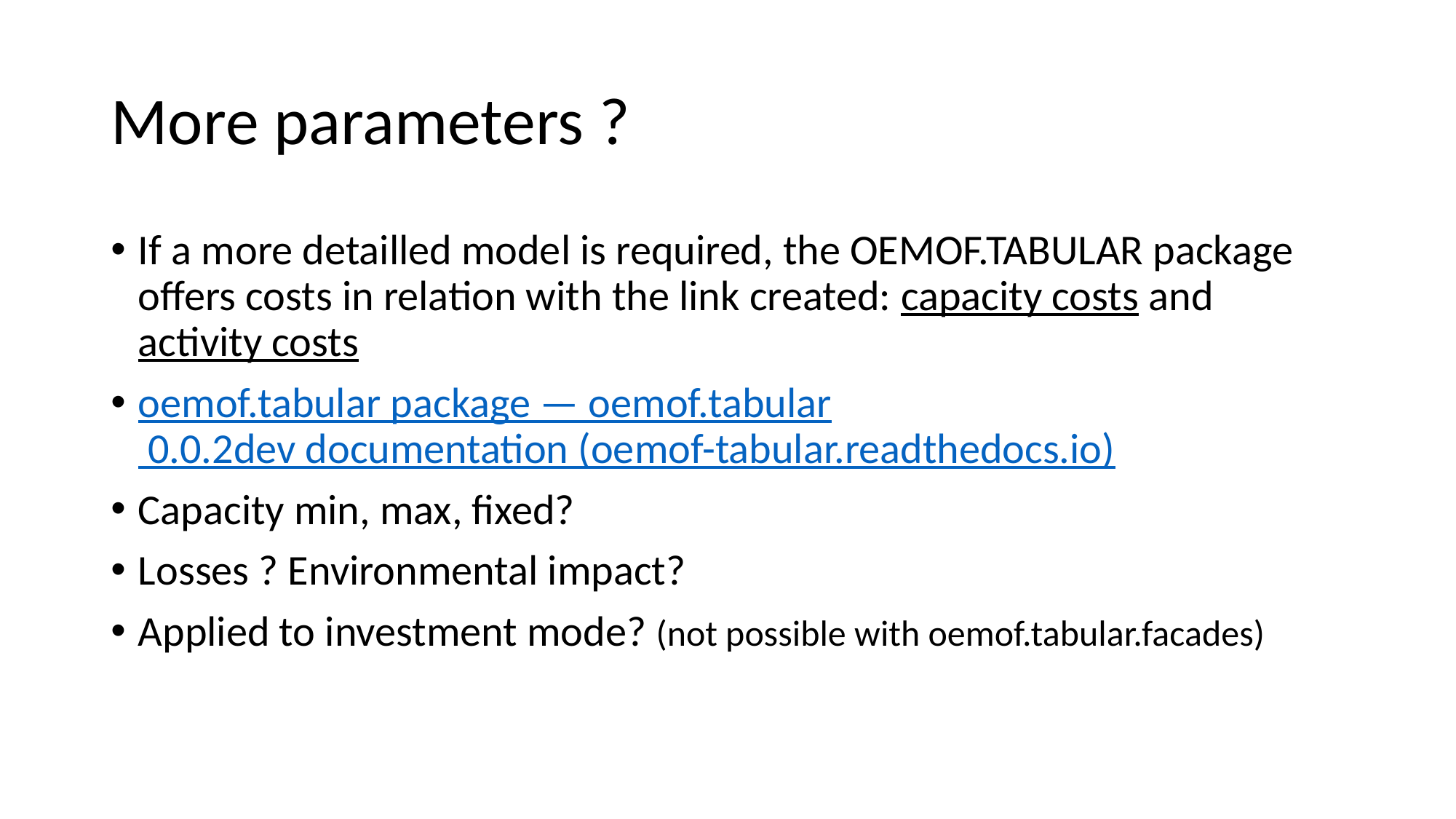

# More parameters ?
If a more detailled model is required, the OEMOF.TABULAR package offers costs in relation with the link created: capacity costs and activity costs
oemof.tabular package — oemof.tabular 0.0.2dev documentation (oemof-tabular.readthedocs.io)
Capacity min, max, fixed?
Losses ? Environmental impact?
Applied to investment mode? (not possible with oemof.tabular.facades)